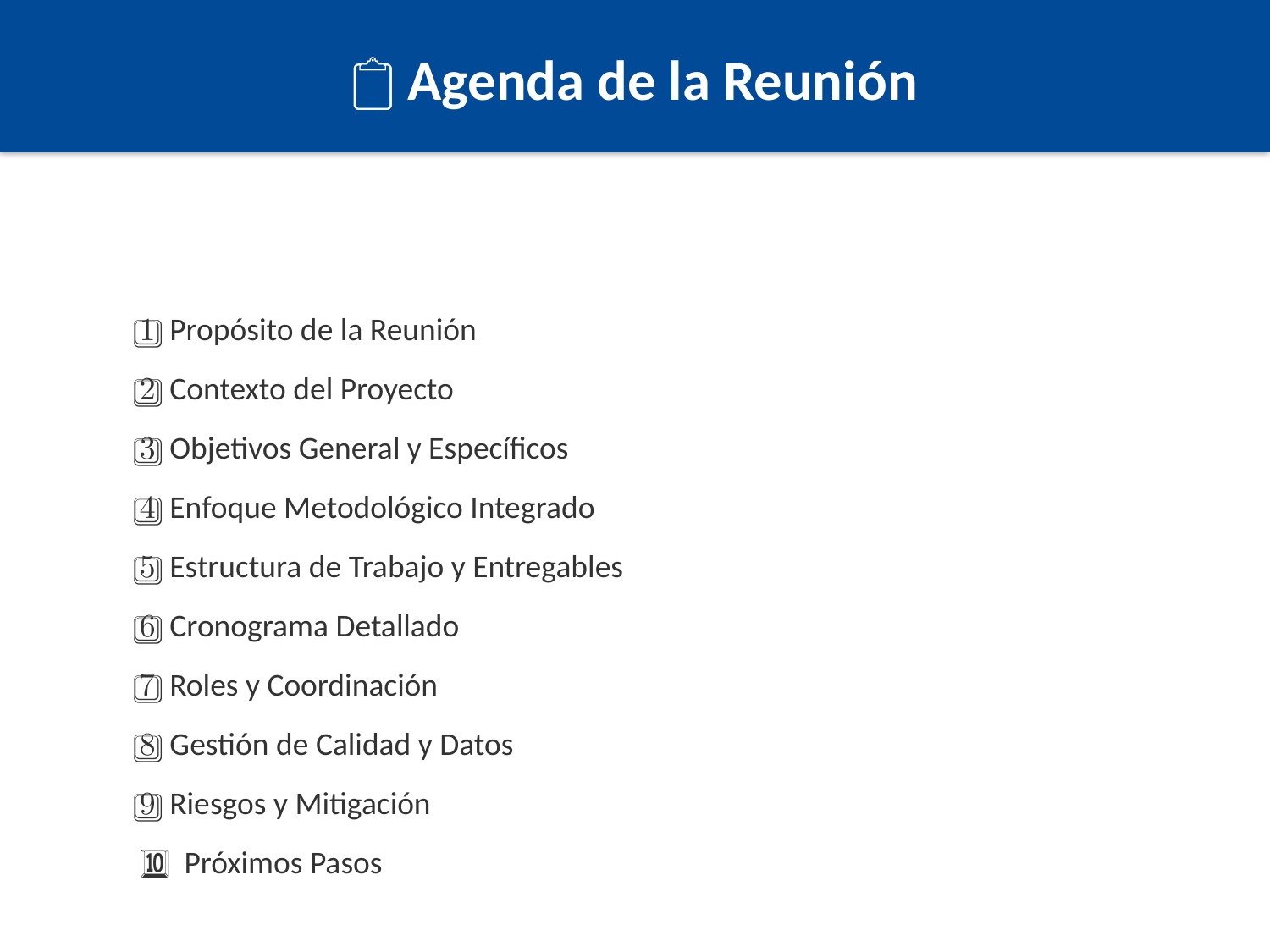

📋 Agenda de la Reunión

1️⃣  Propósito de la Reunión
2️⃣  Contexto del Proyecto
3️⃣  Objetivos General y Específicos
4️⃣  Enfoque Metodológico Integrado
5️⃣  Estructura de Trabajo y Entregables
6️⃣  Cronograma Detallado
7️⃣  Roles y Coordinación
8️⃣  Gestión de Calidad y Datos
9️⃣  Riesgos y Mitigación
🔟  Próximos Pasos